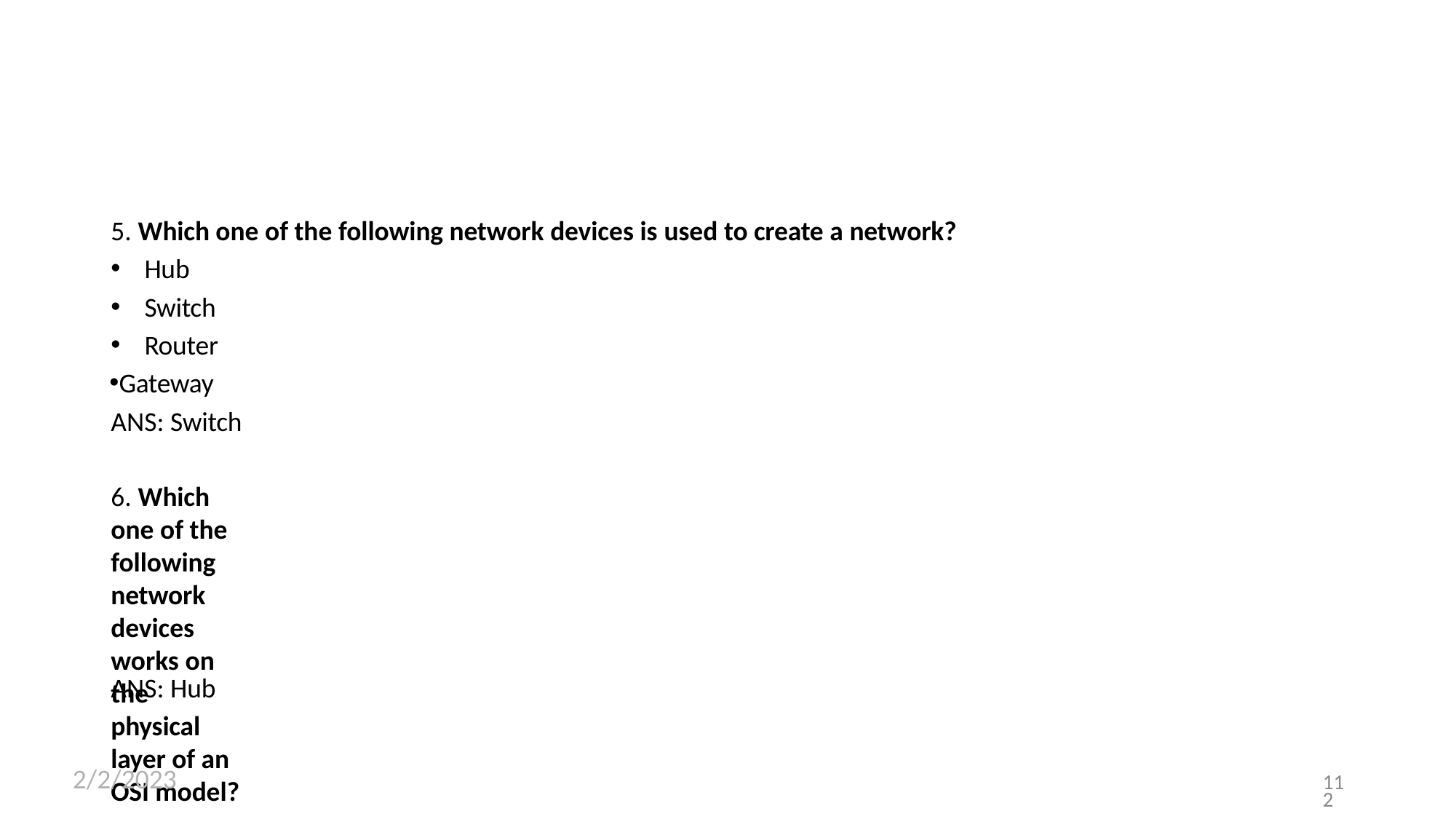

5. Which one of the following network devices is used to create a network?
Hub
Switch
Router
Gateway  ANS: Switch

6. Which one of the following network devices works on the physical layer of an OSI model?
Hub
Switch
Router
Gateway
ANS: Hub
2/2/2023
COMPUTER COMMUNICATION
112